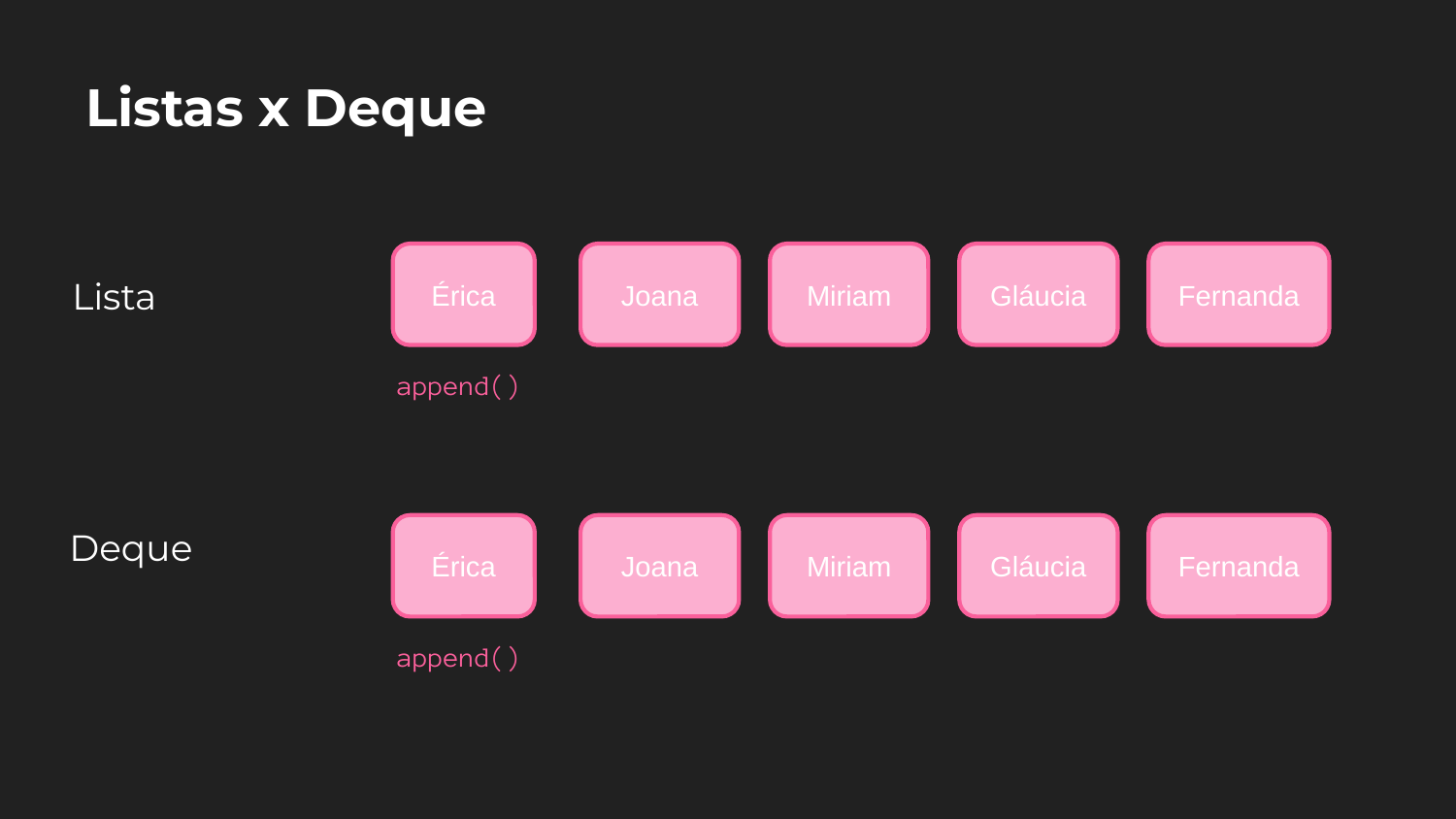

Listas x Deque
Érica
Joana
Miriam
Gláucia
Fernanda
Lista
append()
Deque
Érica
Joana
Miriam
Gláucia
Fernanda
append()